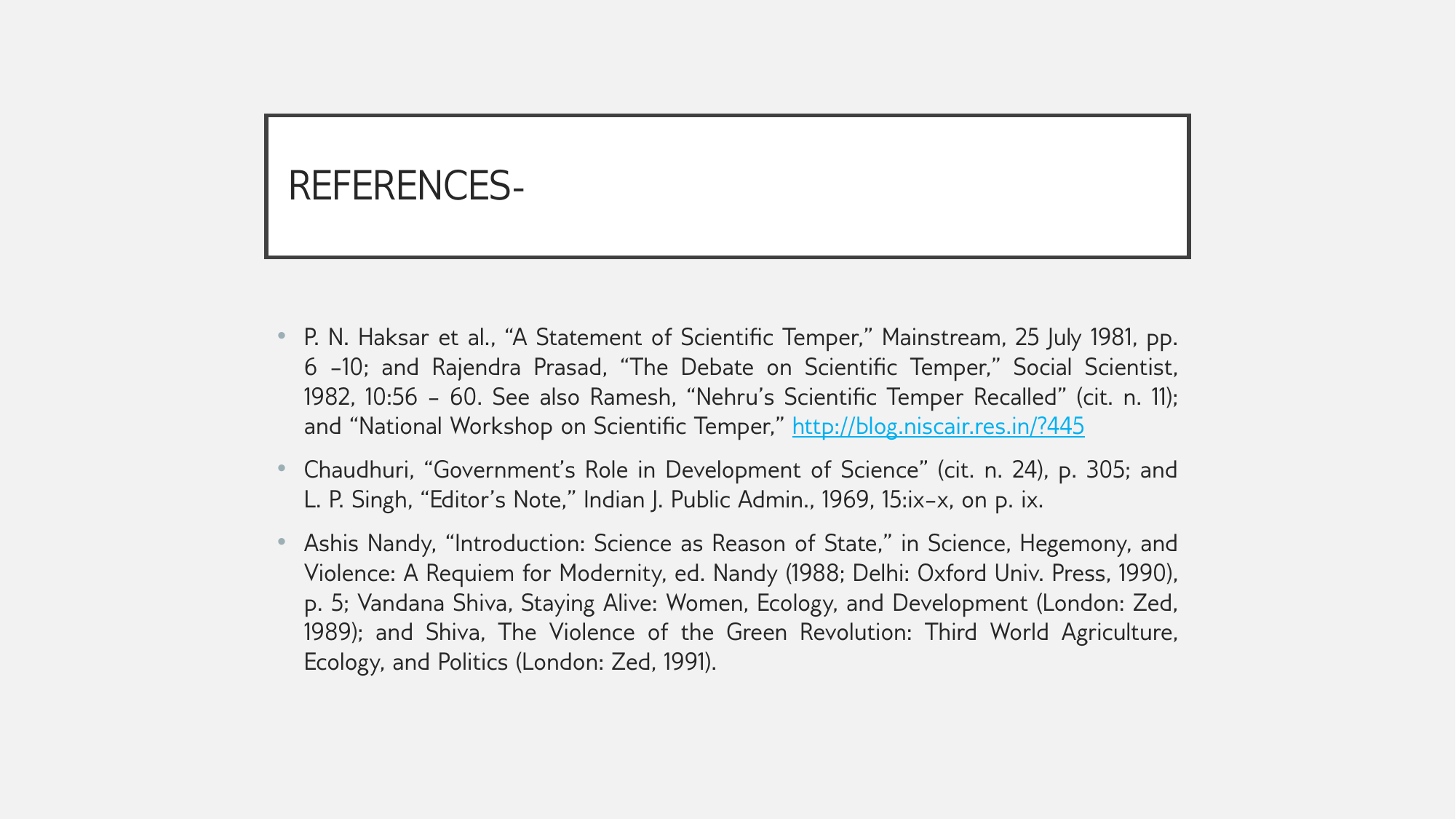

# REFERENCES-
P. N. Haksar et al., “A Statement of Scientific Temper,” Mainstream, 25 July 1981, pp. 6 –10; and Rajendra Prasad, “The Debate on Scientific Temper,” Social Scientist, 1982, 10:56 – 60. See also Ramesh, “Nehru’s Scientific Temper Recalled” (cit. n. 11); and “National Workshop on Scientific Temper,” http://blog.niscair.res.in/?445
Chaudhuri, “Government’s Role in Development of Science” (cit. n. 24), p. 305; and L. P. Singh, “Editor’s Note,” Indian J. Public Admin., 1969, 15:ix–x, on p. ix.
Ashis Nandy, “Introduction: Science as Reason of State,” in Science, Hegemony, and Violence: A Requiem for Modernity, ed. Nandy (1988; Delhi: Oxford Univ. Press, 1990), p. 5; Vandana Shiva, Staying Alive: Women, Ecology, and Development (London: Zed, 1989); and Shiva, The Violence of the Green Revolution: Third World Agriculture, Ecology, and Politics (London: Zed, 1991).